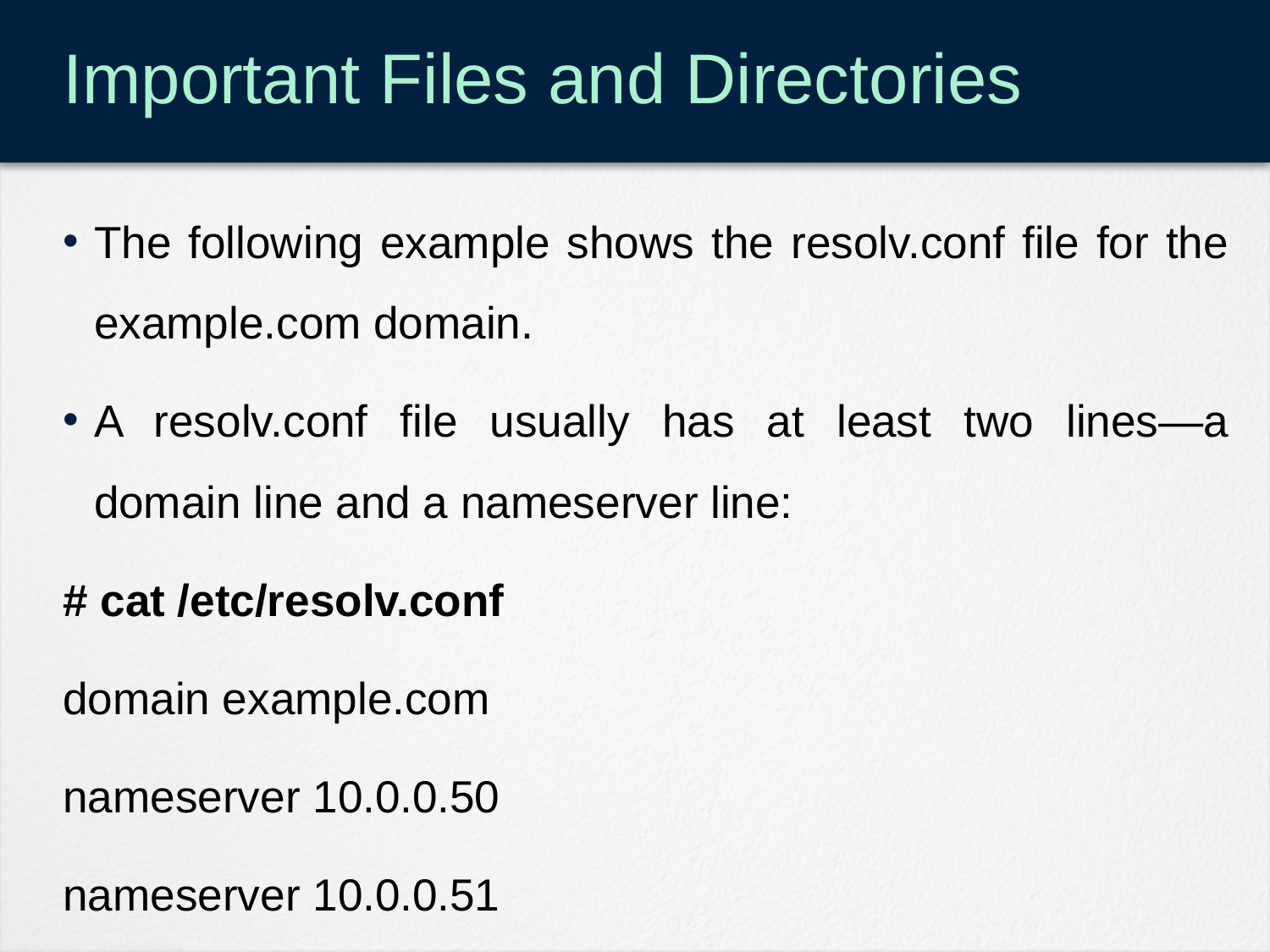

# Important Files and Directories
The following example shows the resolv.conf file for the example.com domain.
A resolv.conf file usually has at least two lines—a domain line and a nameserver line:
# cat /etc/resolv.conf
domain example.com
nameserver 10.0.0.50
nameserver 10.0.0.51